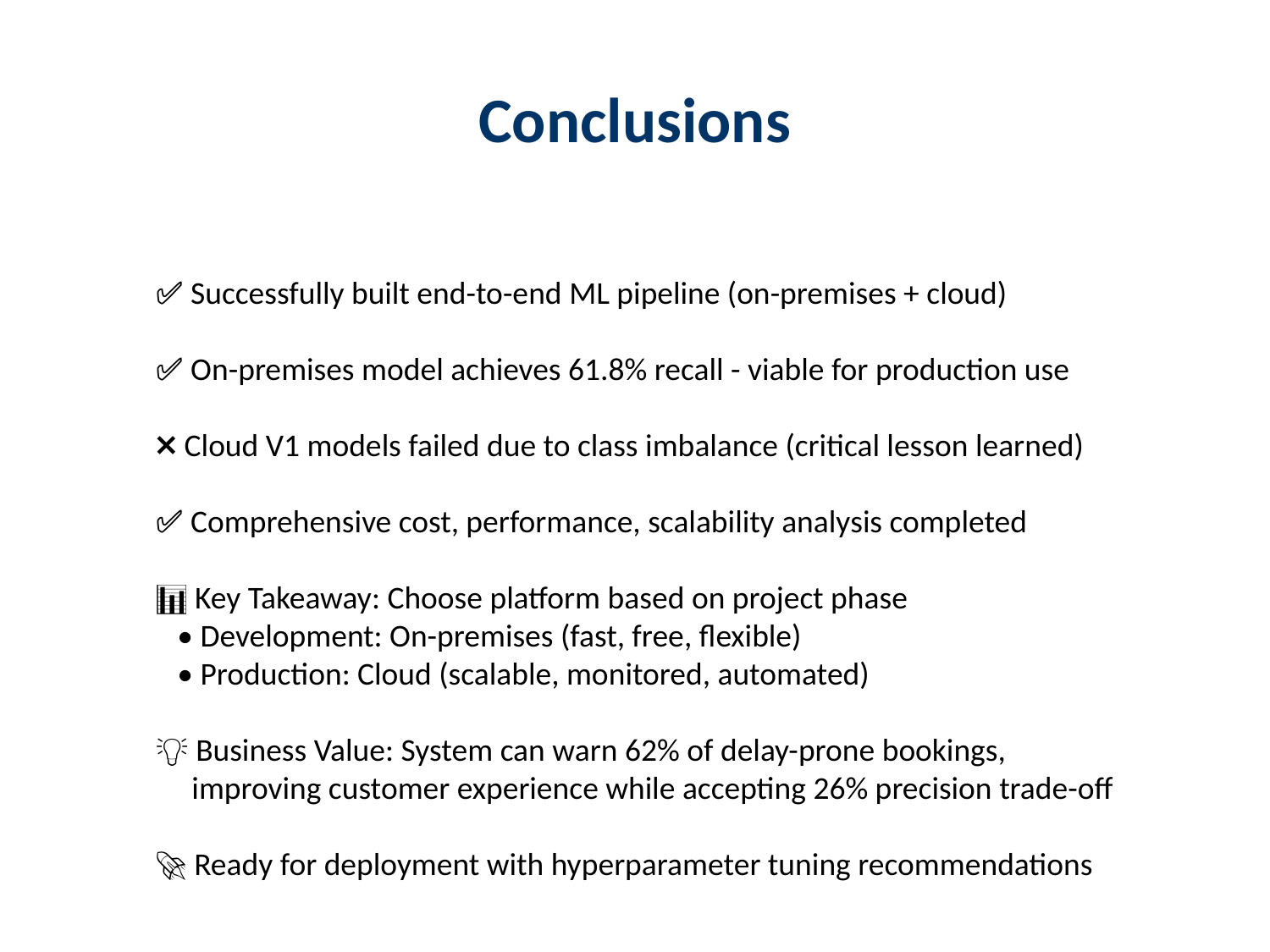

# Conclusions

✅ Successfully built end-to-end ML pipeline (on-premises + cloud)

✅ On-premises model achieves 61.8% recall - viable for production use

❌ Cloud V1 models failed due to class imbalance (critical lesson learned)

✅ Comprehensive cost, performance, scalability analysis completed

📊 Key Takeaway: Choose platform based on project phase
   • Development: On-premises (fast, free, flexible)
   • Production: Cloud (scalable, monitored, automated)

💡 Business Value: System can warn 62% of delay-prone bookings,
     improving customer experience while accepting 26% precision trade-off

🚀 Ready for deployment with hyperparameter tuning recommendations